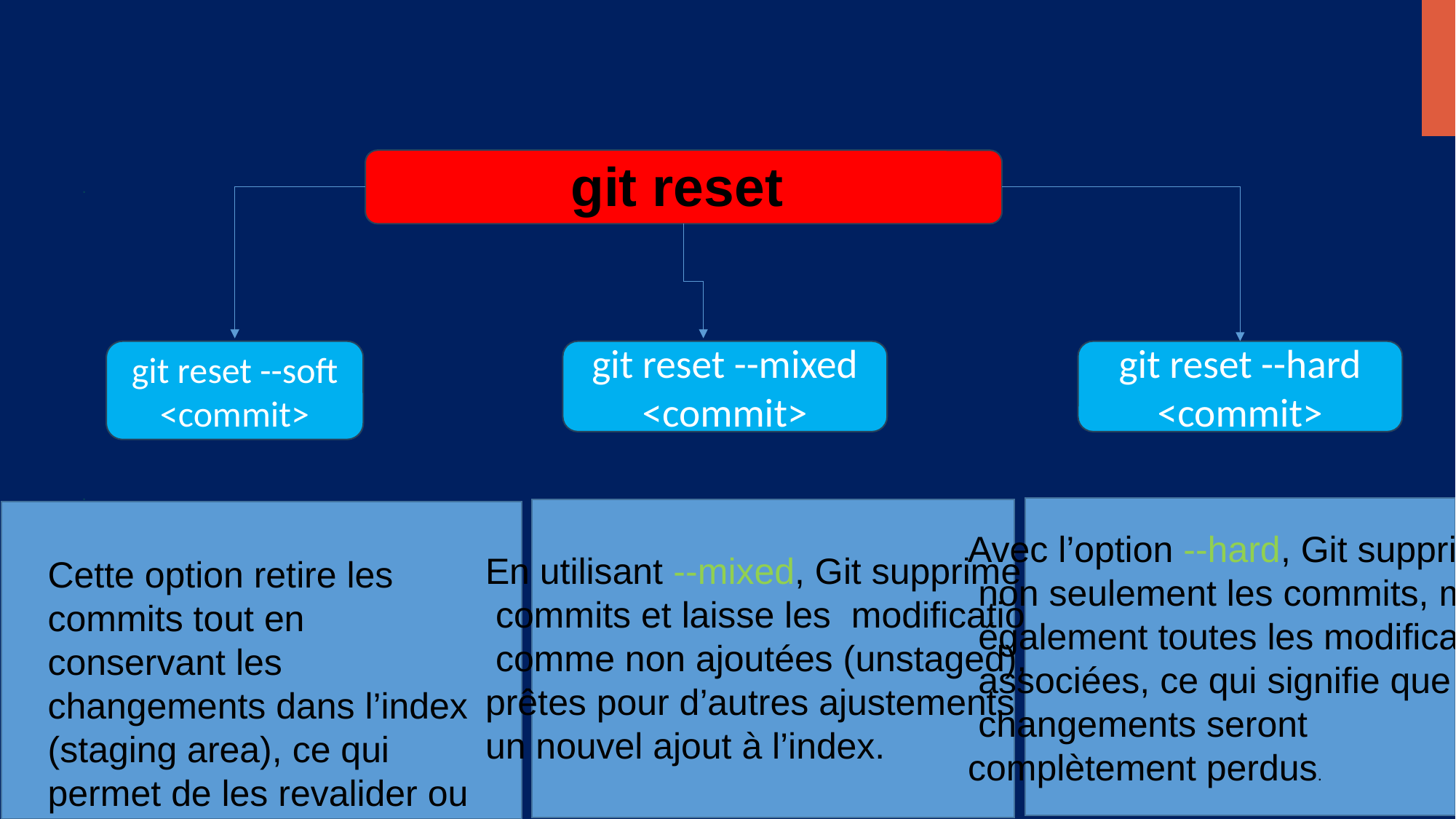

git reset

.
git reset --soft <commit>
git reset --mixed <commit>
git reset --hard <commit>
.

Avec l’option --hard, Git supprime
 non seulement les commits, mais
 également toutes les modification
 associées, ce qui signifie que ces
 changements seront
complètement perdus.
En utilisant --mixed, Git supprime les
 commits et laisse les  modifications
 comme non ajoutées (unstaged),
prêtes pour d’autres ajustements ou
un nouvel ajout à l’index.
Cette option retire les commits tout en conservant les changements dans l’index (staging area), ce qui permet de les revalider ou de les ajuster sans les perdre.